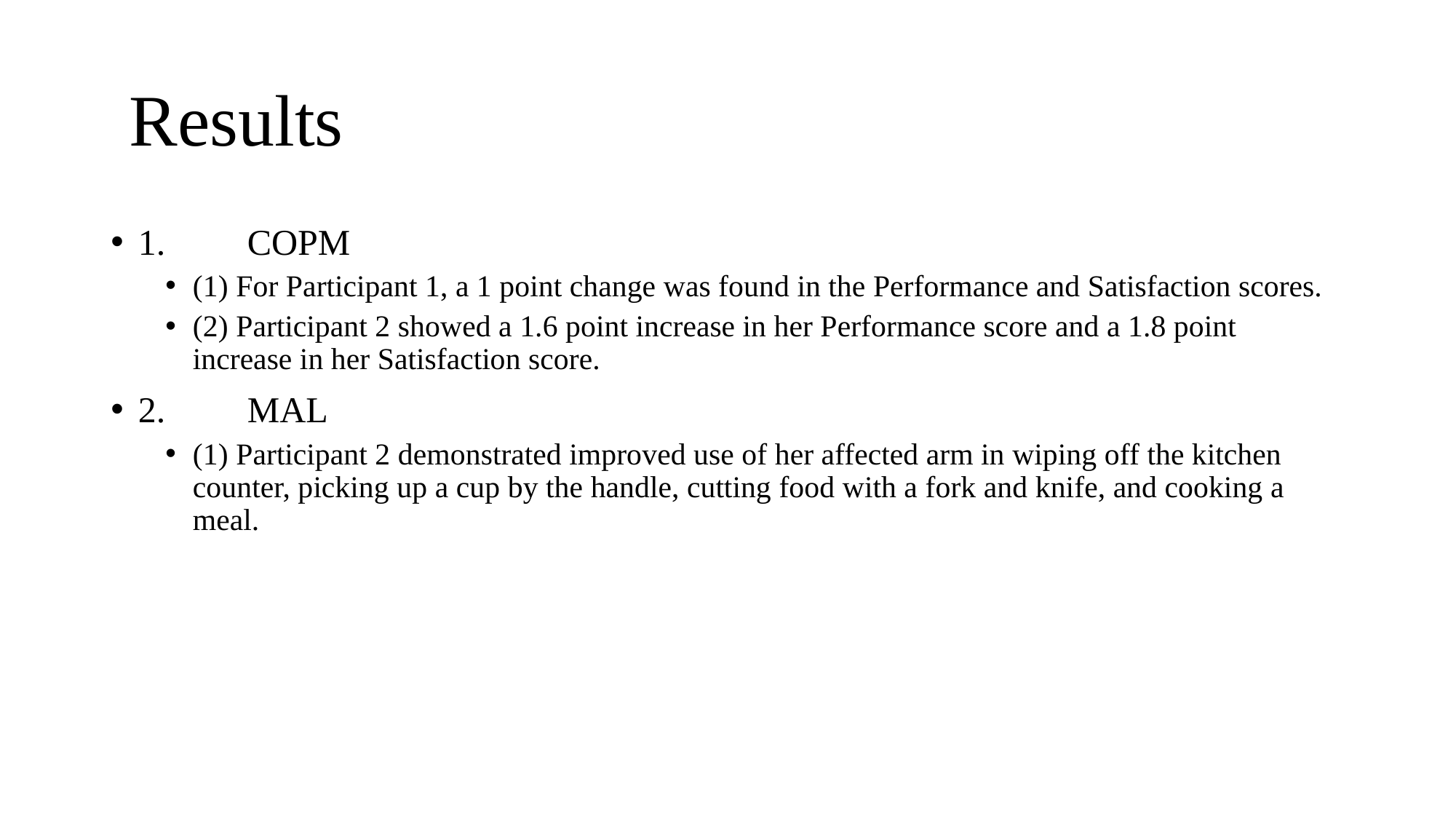

# Results
1.	COPM
(1) For Participant 1, a 1 point change was found in the Performance and Satisfaction scores.
(2) Participant 2 showed a 1.6 point increase in her Performance score and a 1.8 point increase in her Satisfaction score.
2.	MAL
(1) Participant 2 demonstrated improved use of her affected arm in wiping off the kitchen counter, picking up a cup by the handle, cutting food with a fork and knife, and cooking a meal.